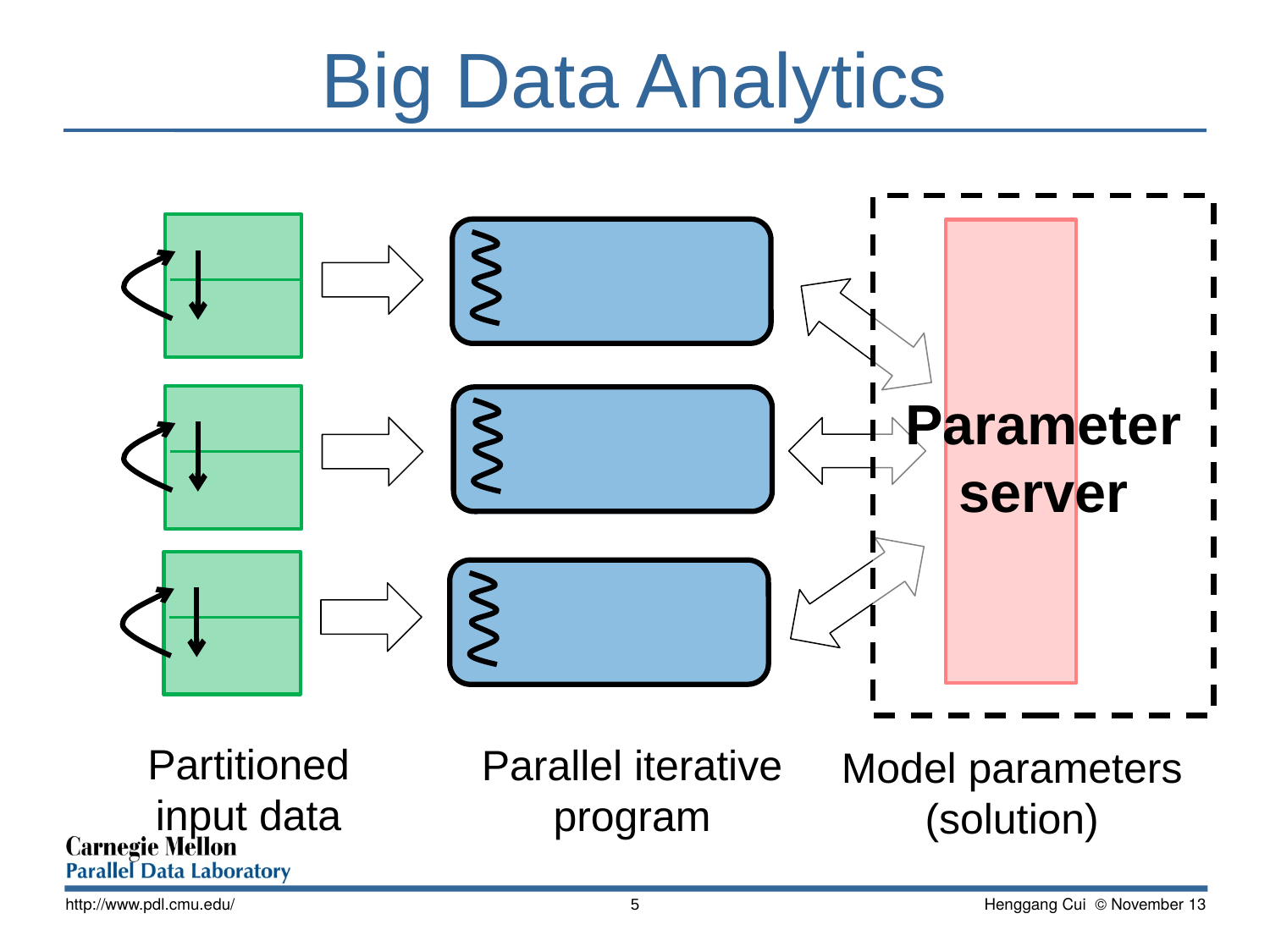

# Big Data Analytics

Parameter server

Partitioned input data
Parallel iterative program
Model parameters
(solution)
http://www.pdl.cmu.edu/
5
   Henggang Cui  © November 13